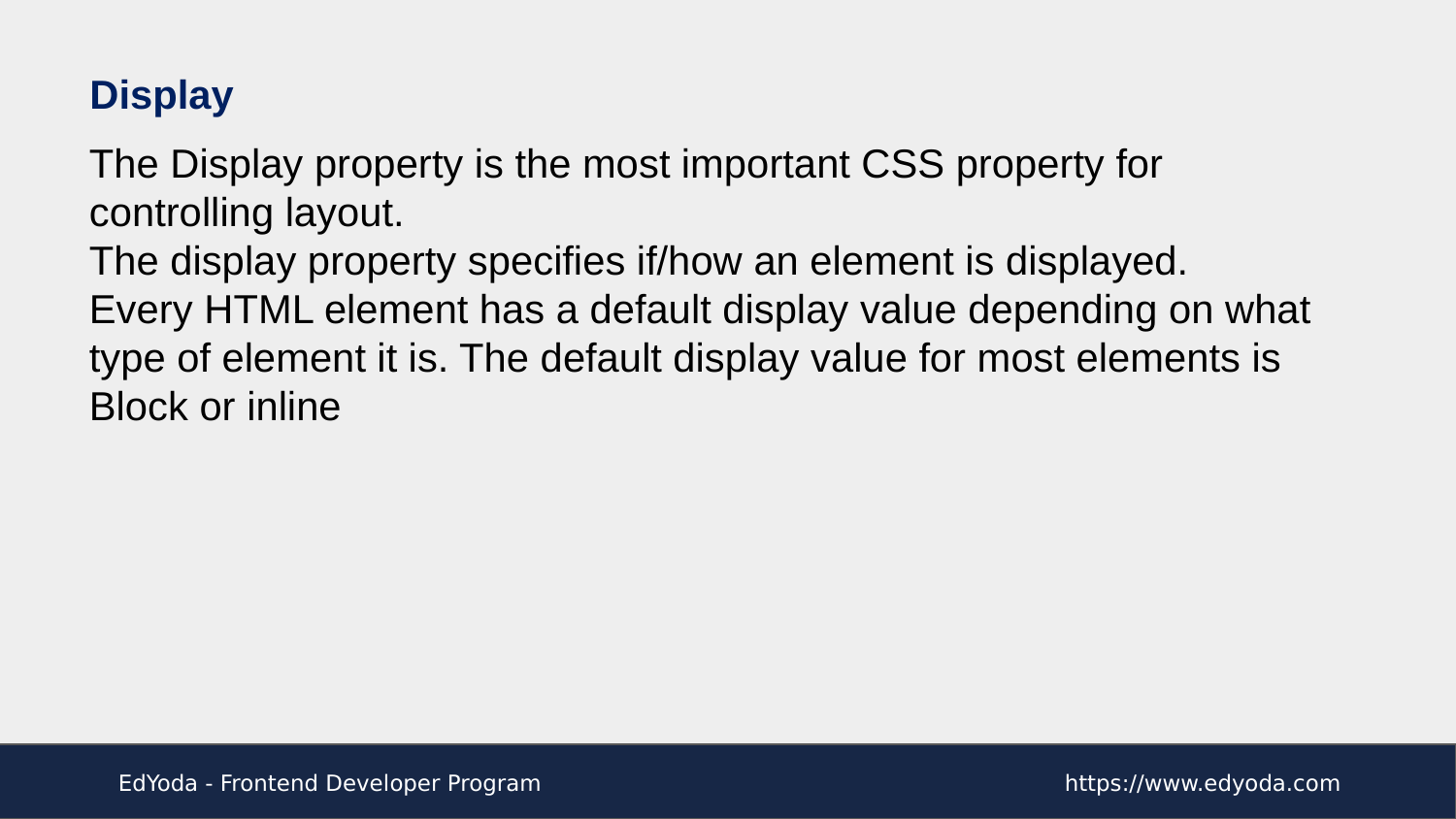

# Display

The Display property is the most important CSS property for controlling layout.
The display property specifies if/how an element is displayed.
Every HTML element has a default display value depending on what type of element it is. The default display value for most elements is Block or inline

EdYoda - Frontend Developer Program
https://www.edyoda.com